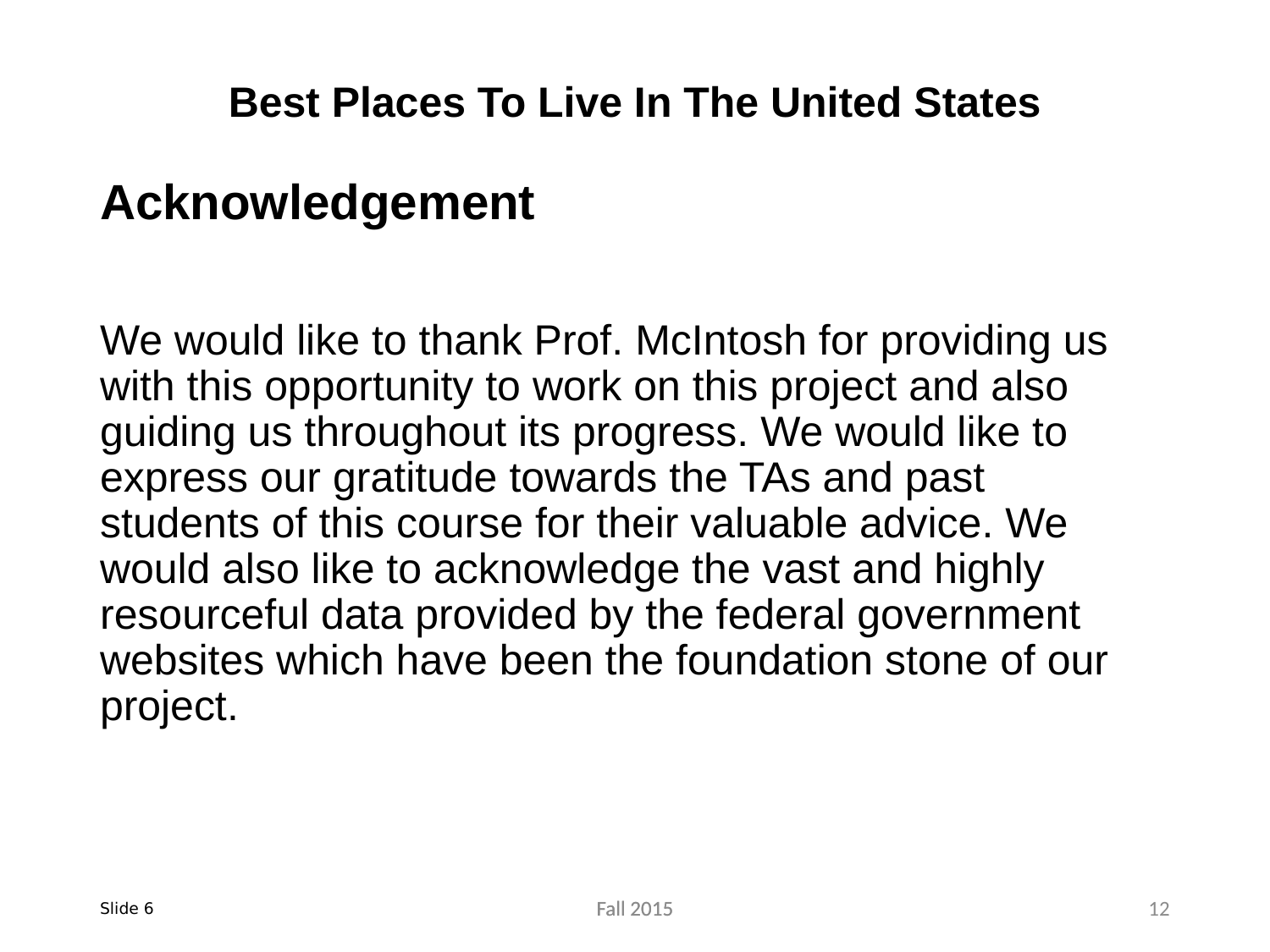

# Best Places To Live In The United States

Acknowledgement

We would like to thank Prof. McIntosh for providing us with this opportunity to work on this project and also guiding us throughout its progress. We would like to express our gratitude towards the TAs and past students of this course for their valuable advice. We would also like to acknowledge the vast and highly resourceful data provided by the federal government websites which have been the foundation stone of our project.

Slide 6
Fall 2015
Fall 2015
12